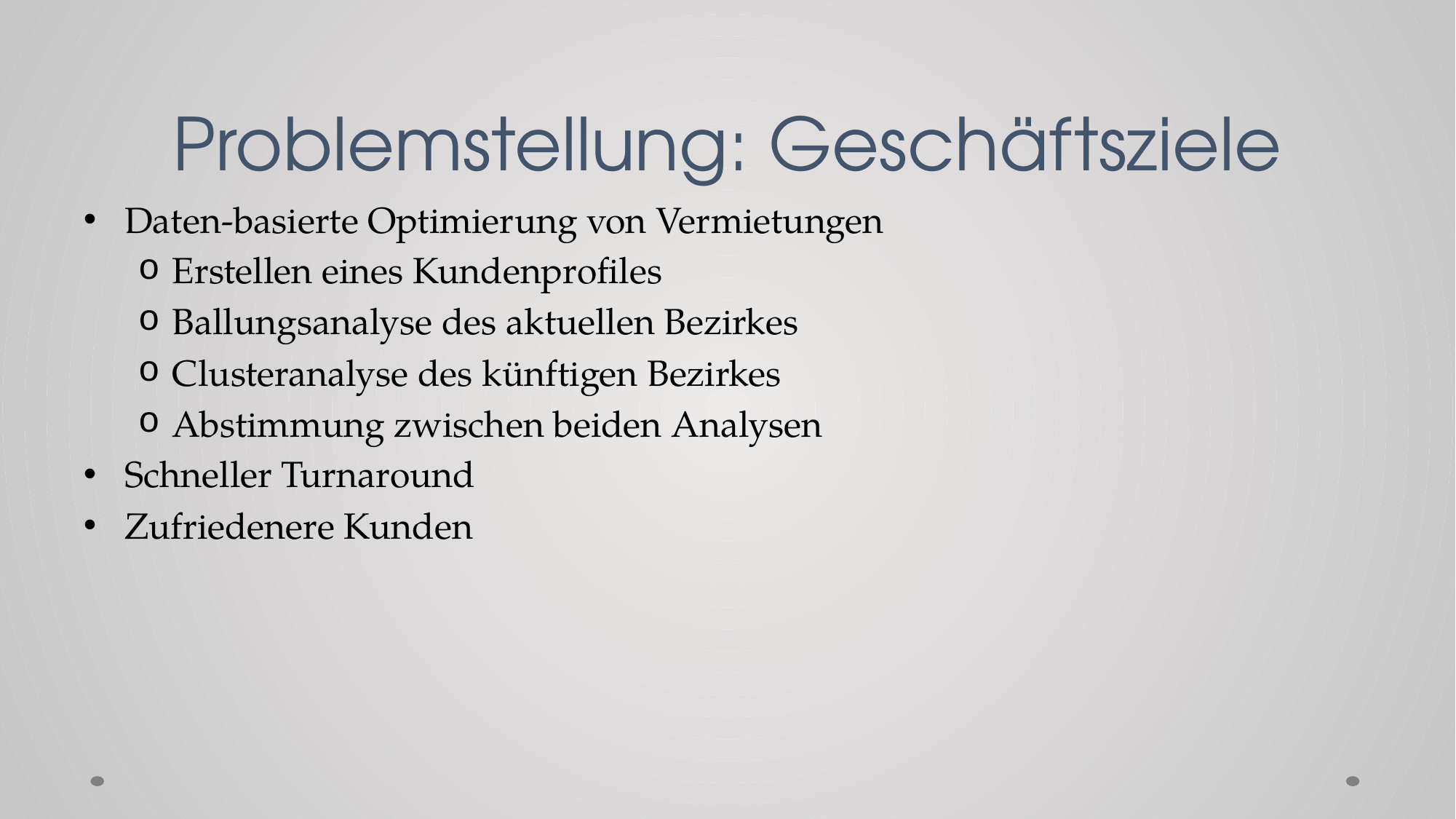

# Problemstellung: Geschäftsziele
Daten-basierte Optimierung von Vermietungen
Erstellen eines Kundenprofiles
Ballungsanalyse des aktuellen Bezirkes
Clusteranalyse des künftigen Bezirkes
Abstimmung zwischen beiden Analysen
Schneller Turnaround
Zufriedenere Kunden